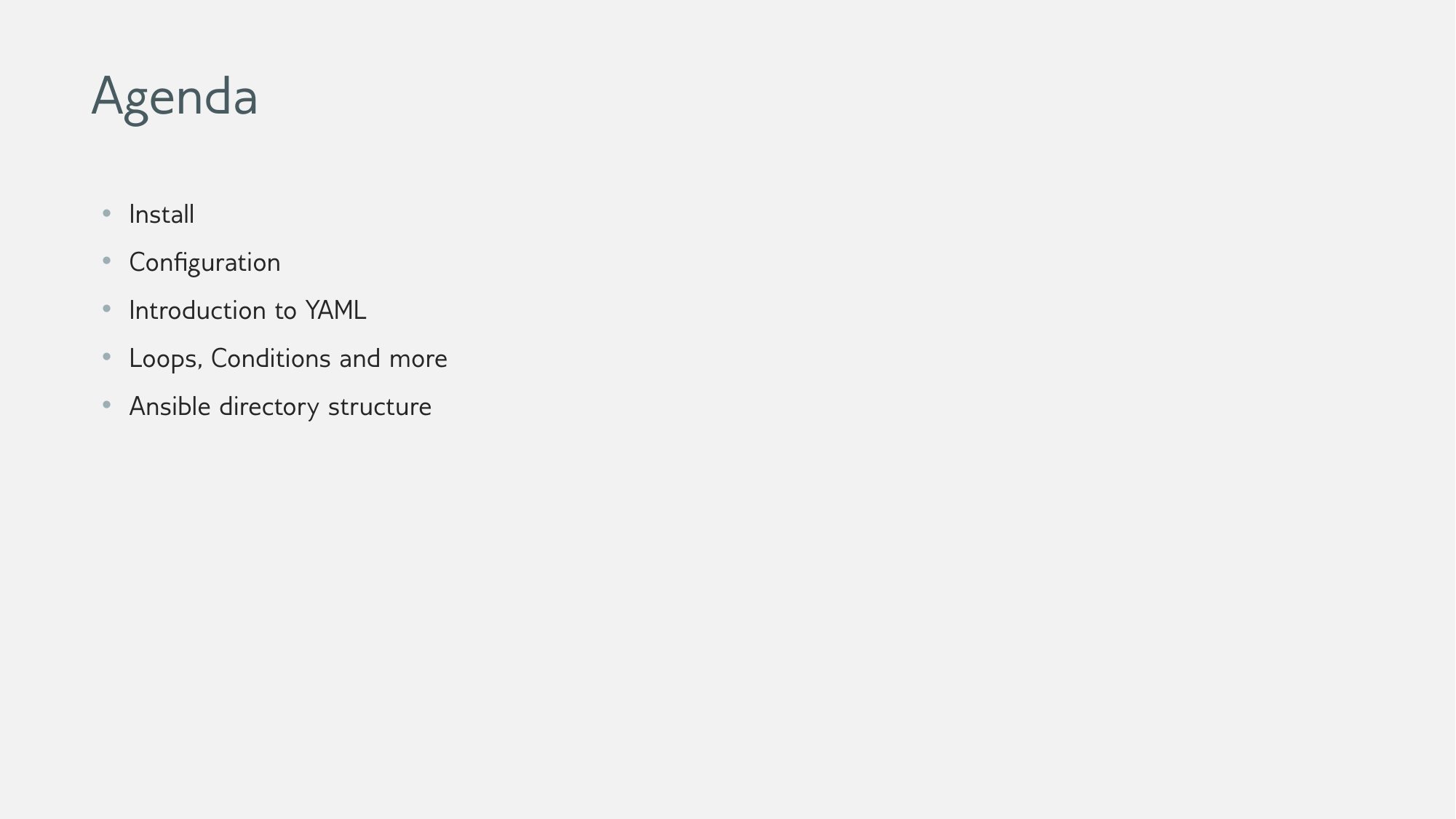

Agenda
Install
Configuration
Introduction to YAML
Loops, Conditions and more
Ansible directory structure